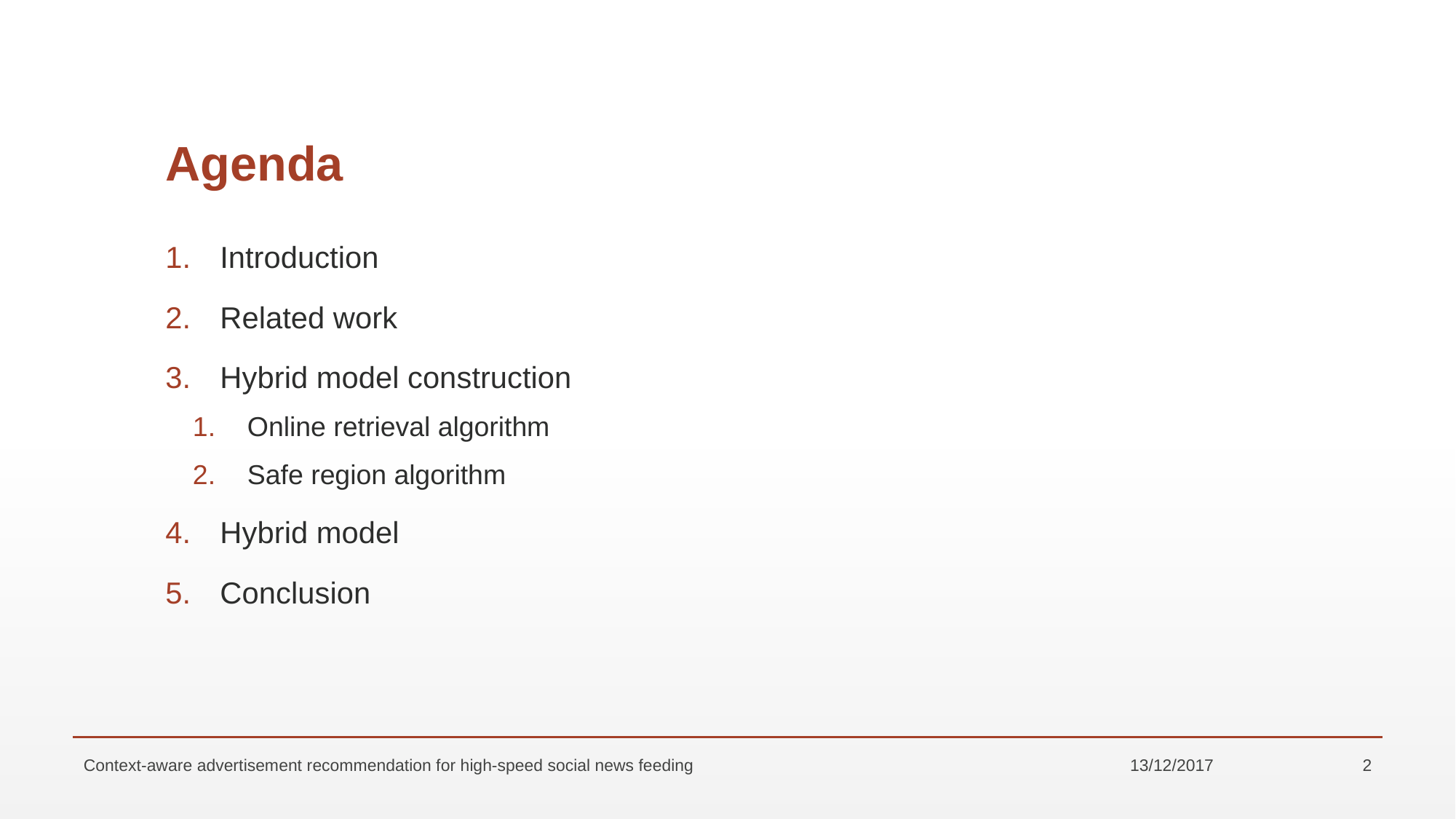

# Agenda
Introduction
Related work
Hybrid model construction
Online retrieval algorithm
Safe region algorithm
Hybrid model
Conclusion
Context-aware advertisement recommendation for high-speed social news feeding
13/12/2017
2